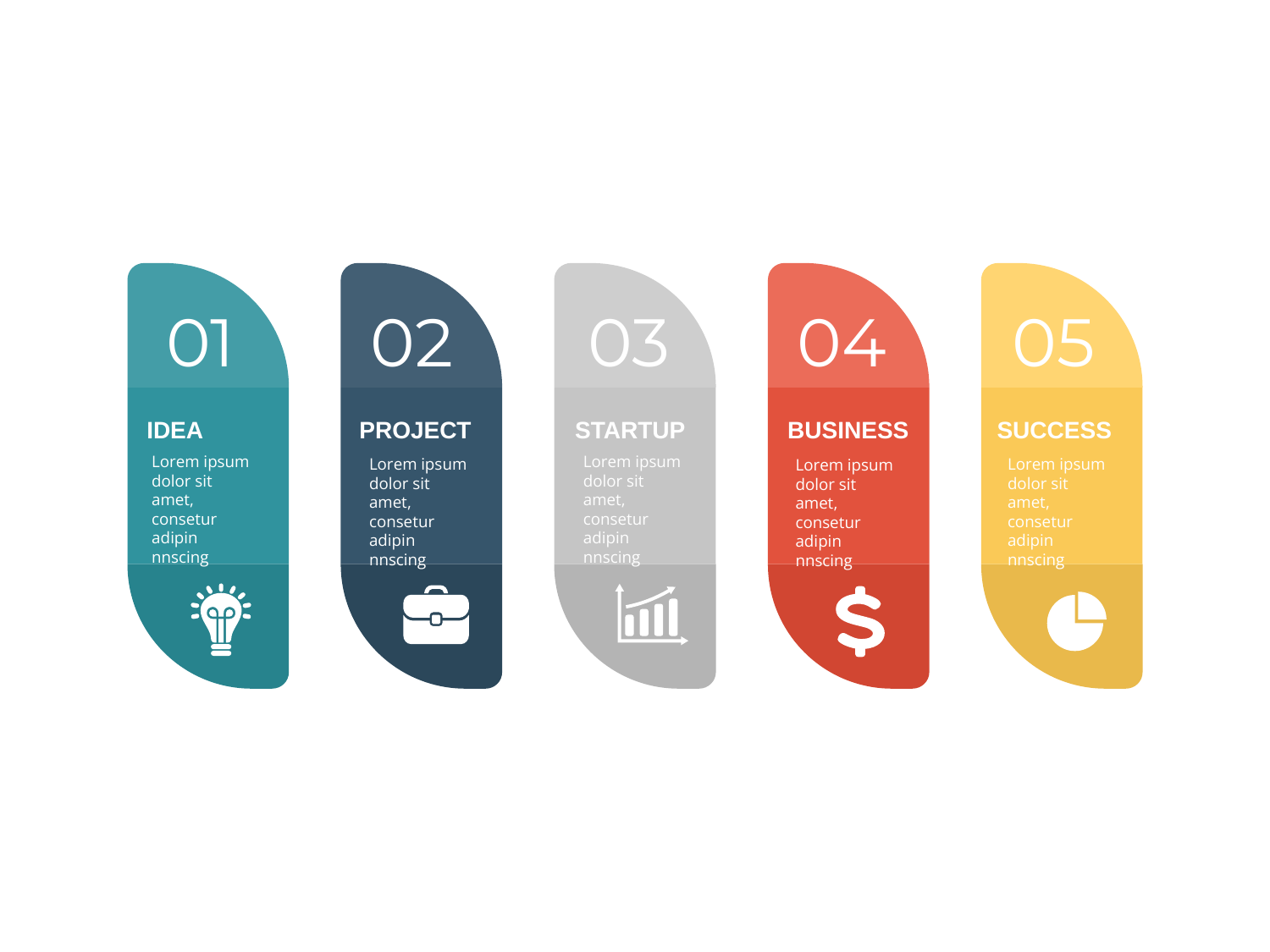

01
02
03
04
05

IDEA
PROJECT
STARTUP
BUSINESS
SUCCESS
Lorem ipsum dolor sit amet, consetur adipin nnscing
Lorem ipsum dolor sit amet, consetur adipin nnscing
Lorem ipsum dolor sit amet, consetur adipin nnscing
Lorem ipsum dolor sit amet, consetur adipin nnscing
Lorem ipsum dolor sit amet, consetur adipin nnscing